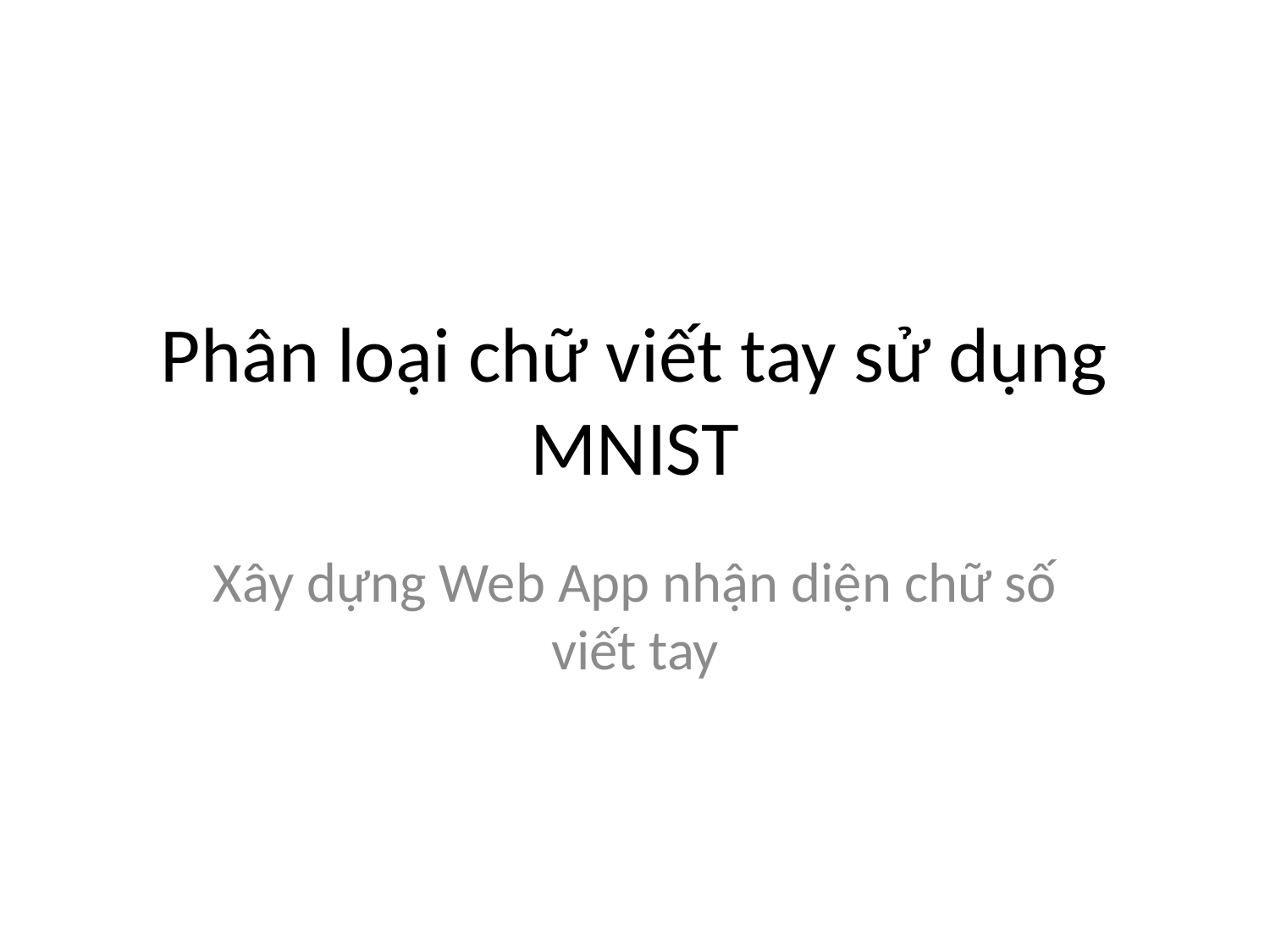

# Phân loại chữ viết tay sử dụng MNIST
Xây dựng Web App nhận diện chữ số viết tay